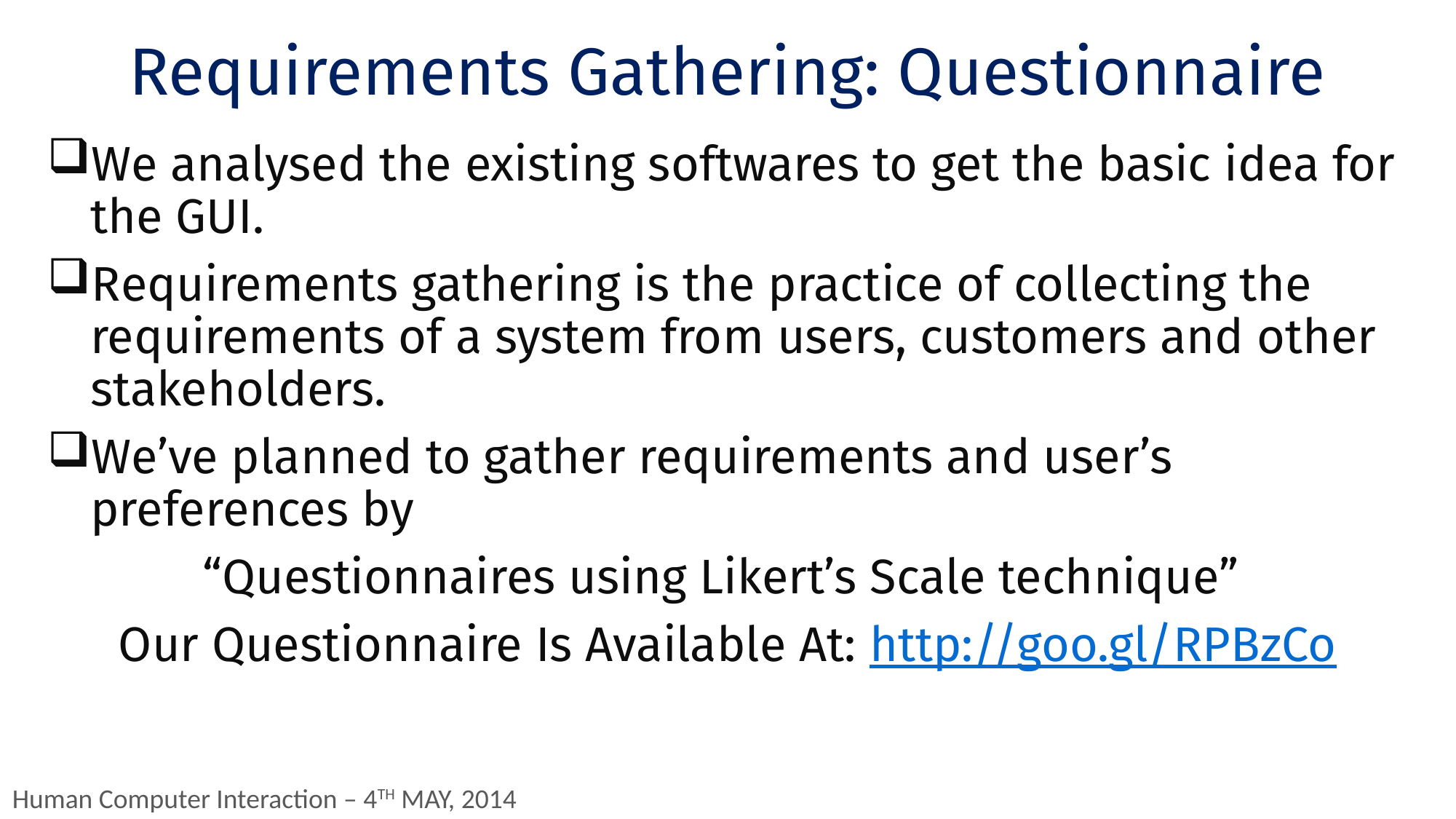

# Requirements Gathering: Questionnaire
We analysed the existing softwares to get the basic idea for the GUI.
Requirements gathering is the practice of collecting the requirements of a system from users, customers and other stakeholders.
We’ve planned to gather requirements and user’s preferences by
“Questionnaires using Likert’s Scale technique”
Our Questionnaire Is Available At: http://goo.gl/RPBzCo

Human Computer Interaction – 4TH MAY, 2014